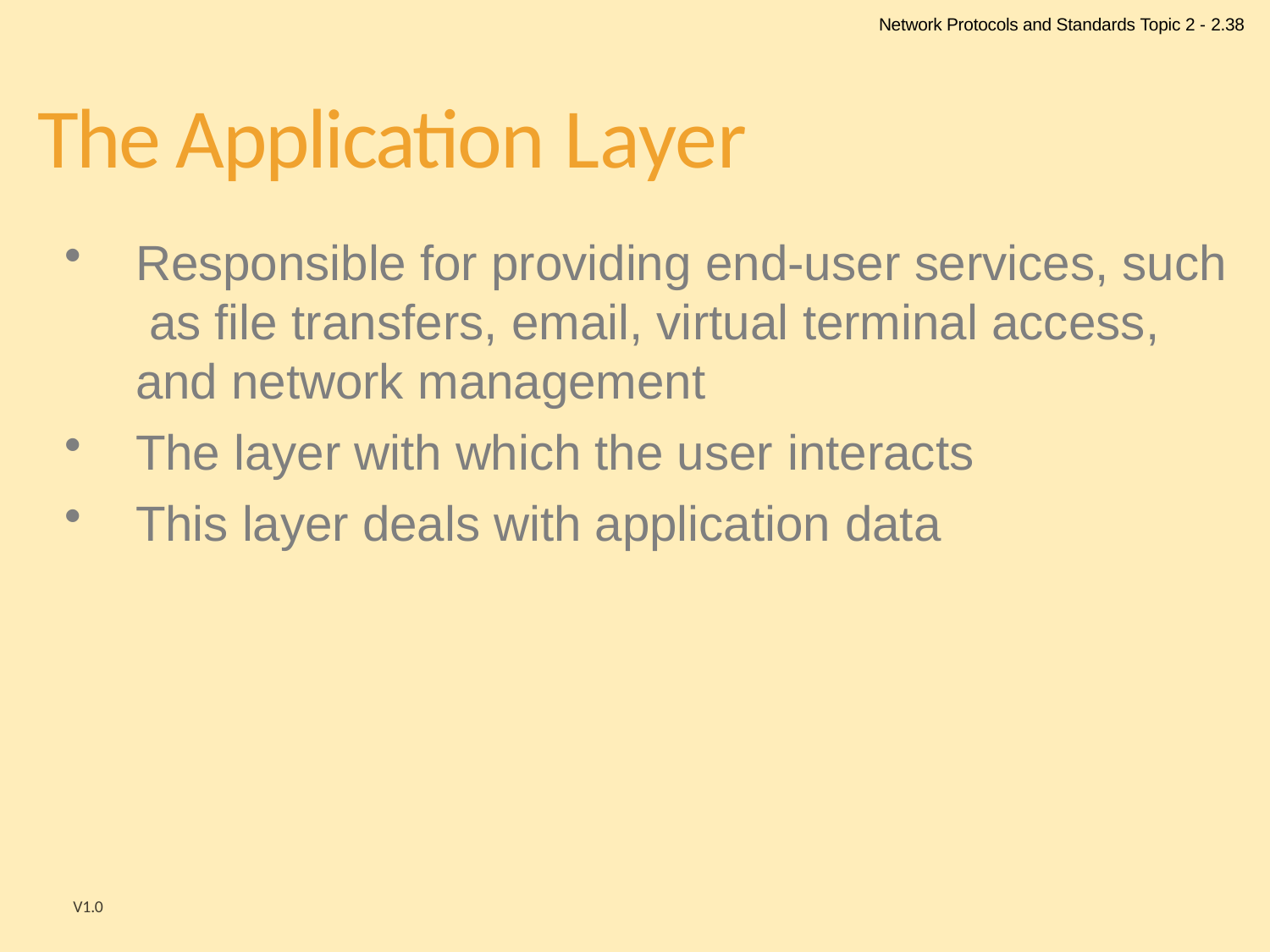

Network Protocols and Standards Topic 2 - 2.38
# The Application Layer
Responsible for providing end-user services, such  as file transfers, email, virtual terminal access,  and network management
The layer with which the user interacts
This layer deals with application data
V1.0